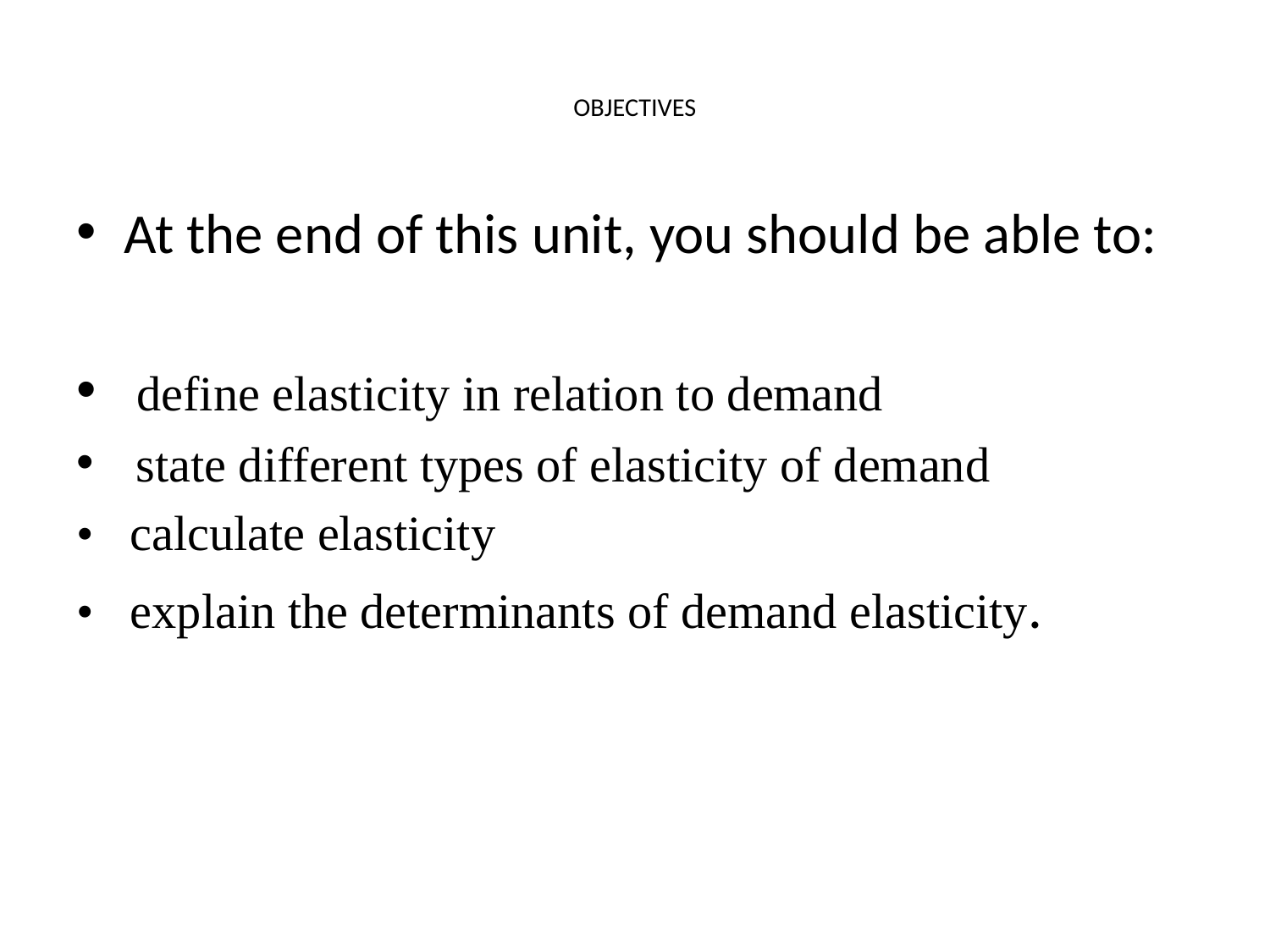

# OBJECTIVES
At the end of this unit, you should be able to:

 define elasticity in relation to demand
 state different types of elasticity of demand
•   calculate elasticity
•   explain the determinants of demand elasticity.